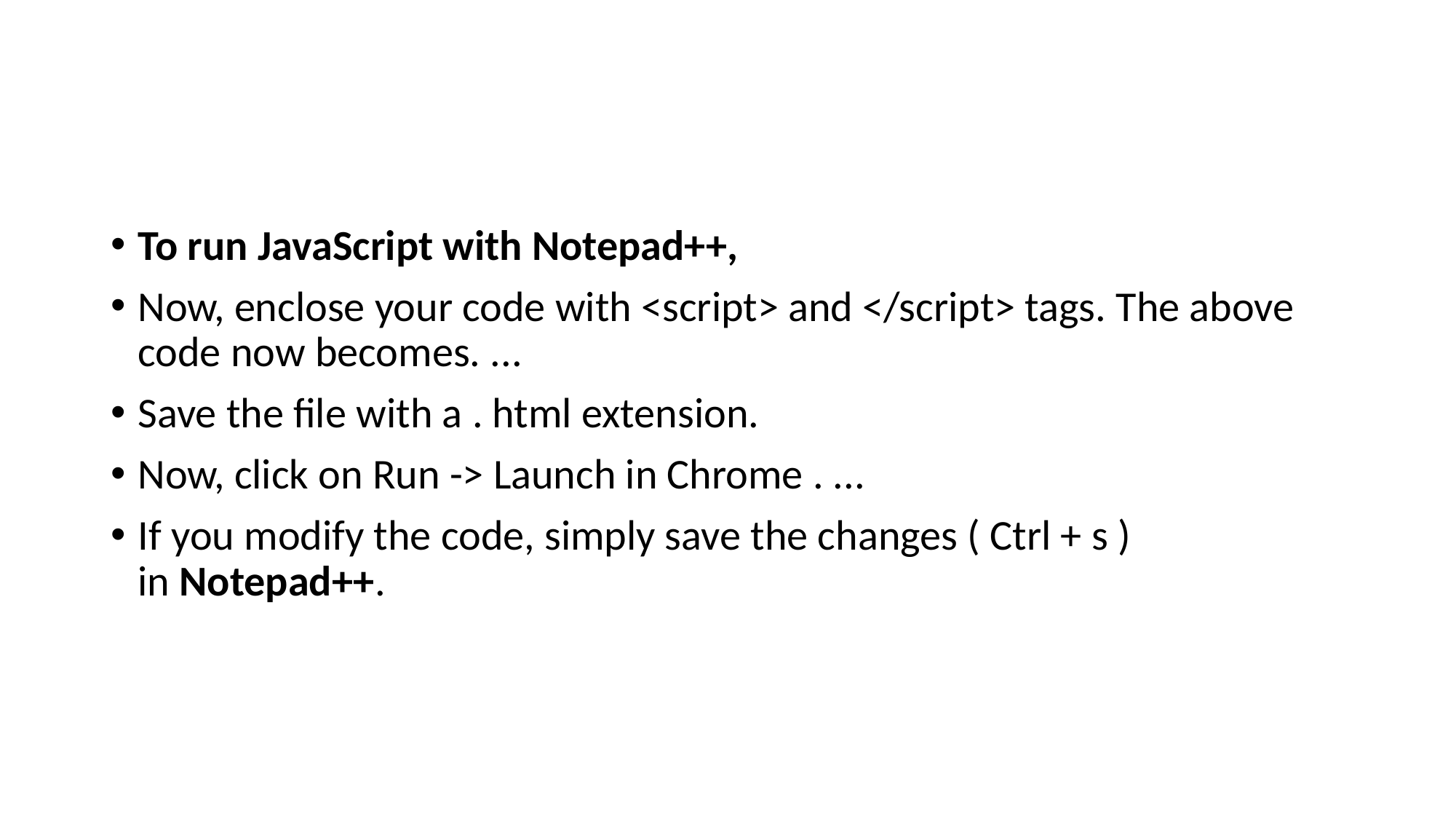

To run JavaScript with Notepad++,
Now, enclose your code with <script> and </script> tags. The above code now becomes. ...
Save the file with a . html extension.
Now, click on Run -> Launch in Chrome . ...
If you modify the code, simply save the changes ( Ctrl + s ) in Notepad++.